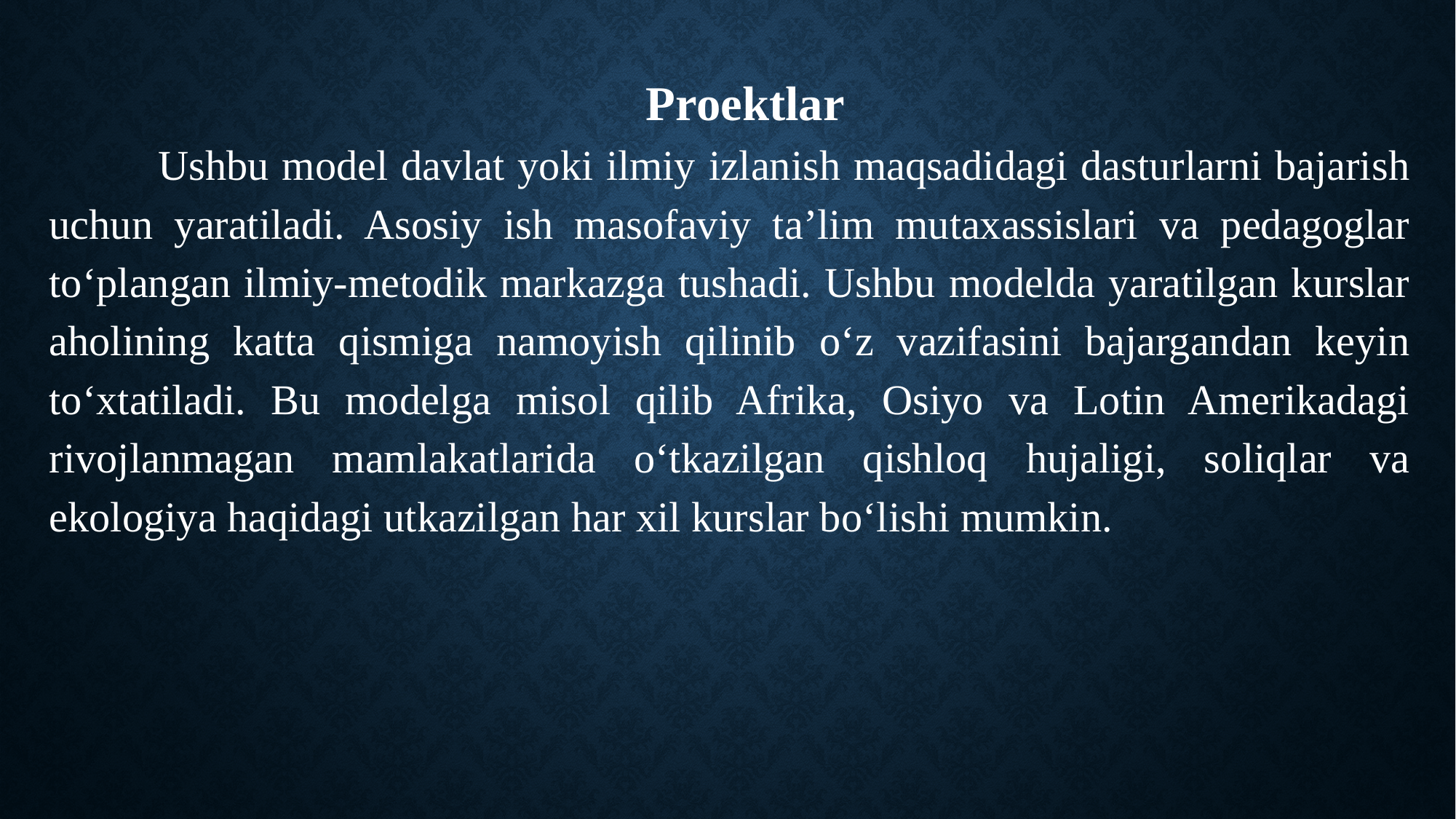

Proektlar
	Ushbu model davlat yoki ilmiy izlanish maqsadidagi dasturlarni bajarish uchun yaratiladi. Asosiy ish masofaviy ta’lim mutaxassislari va pedagoglar toʻplangan ilmiy-metodik markazga tushadi. Ushbu modelda yaratilgan kurslar aholining katta qismiga namoyish qilinib oʻz vazifasini bajargandan keyin toʻxtatiladi. Bu modelga misol qilib Afrika, Osiyo va Lotin Amerikadagi rivojlanmagan mamlakatlarida oʻtkazilgan qishloq hujaligi, soliqlar va ekologiya haqidagi utkazilgan har xil kurslar boʻlishi mumkin.